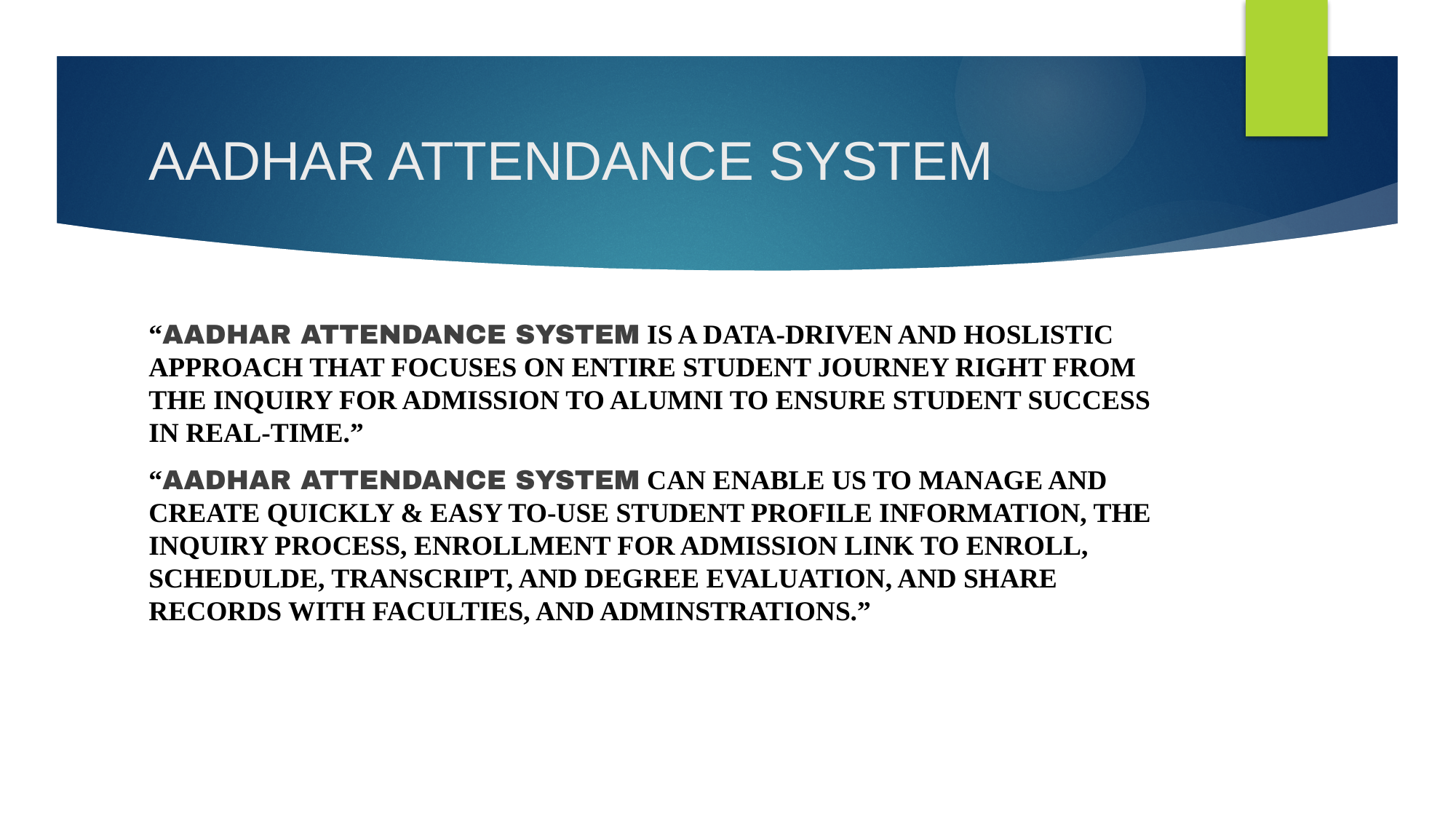

# AADHAR ATTENDANCE SYSTEM
“AADHAR ATTENDANCE SYSTEM IS A DATA-DRIVEN AND HOSLISTIC APPROACH THAT FOCUSES ON ENTIRE STUDENT JOURNEY RIGHT FROM THE INQUIRY FOR ADMISSION TO ALUMNI TO ENSURE STUDENT SUCCESS IN REAL-TIME.”
“AADHAR ATTENDANCE SYSTEM CAN ENABLE US TO MANAGE AND CREATE QUICKLY & EASY TO-USE STUDENT PROFILE INFORMATION, THE INQUIRY PROCESS, ENROLLMENT FOR ADMISSION LINK TO ENROLL, SCHEDULDE, TRANSCRIPT, AND DEGREE EVALUATION, AND SHARE RECORDS WITH FACULTIES, AND ADMINSTRATIONS.”